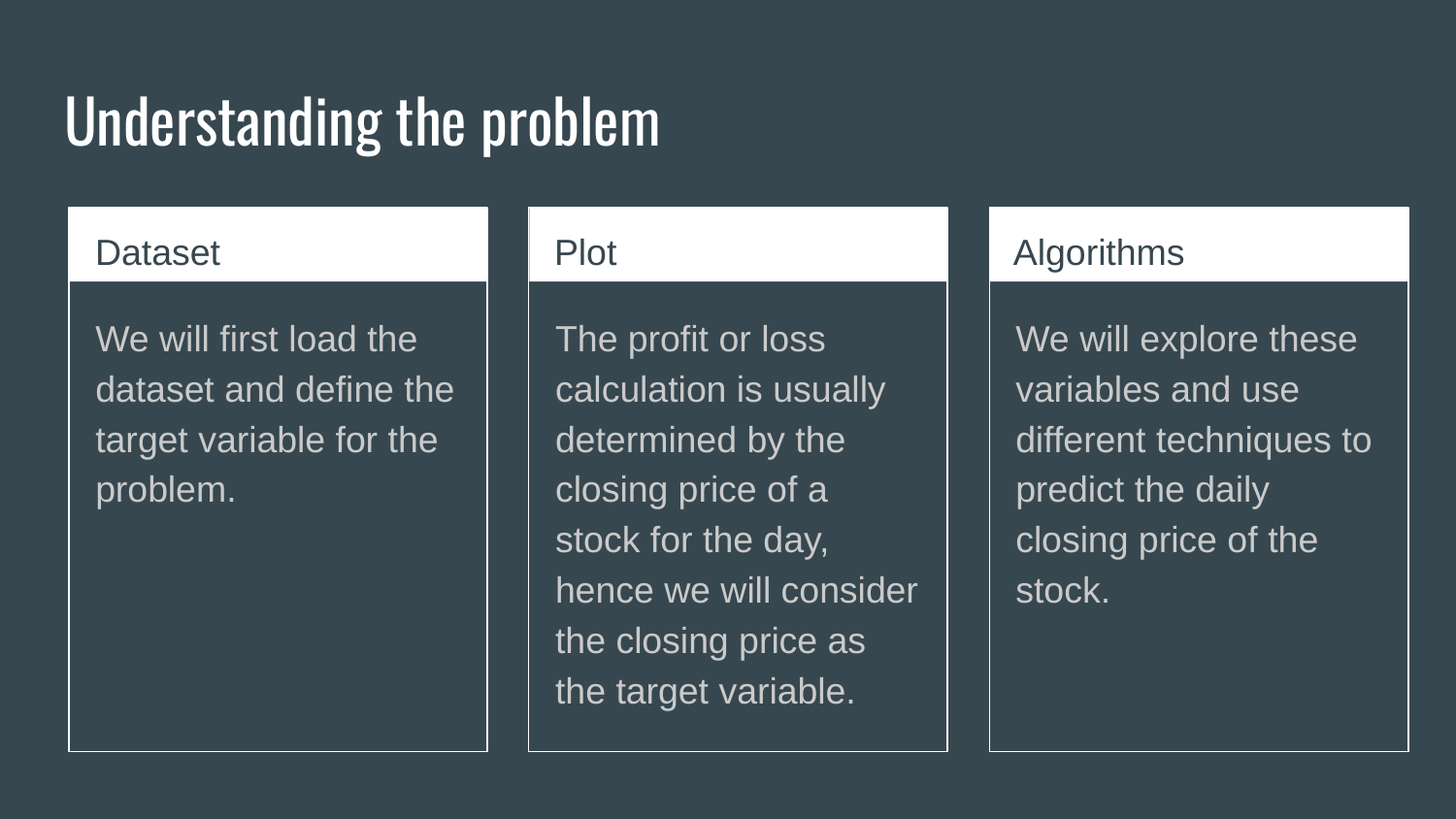

# Understanding the problem

Dataset

Plot

Algorithms
We will first load the dataset and define the target variable for the problem.
The profit or loss calculation is usually determined by the closing price of a stock for the day, hence we will consider the closing price as the target variable.
We will explore these variables and use different techniques to predict the daily closing price of the stock.